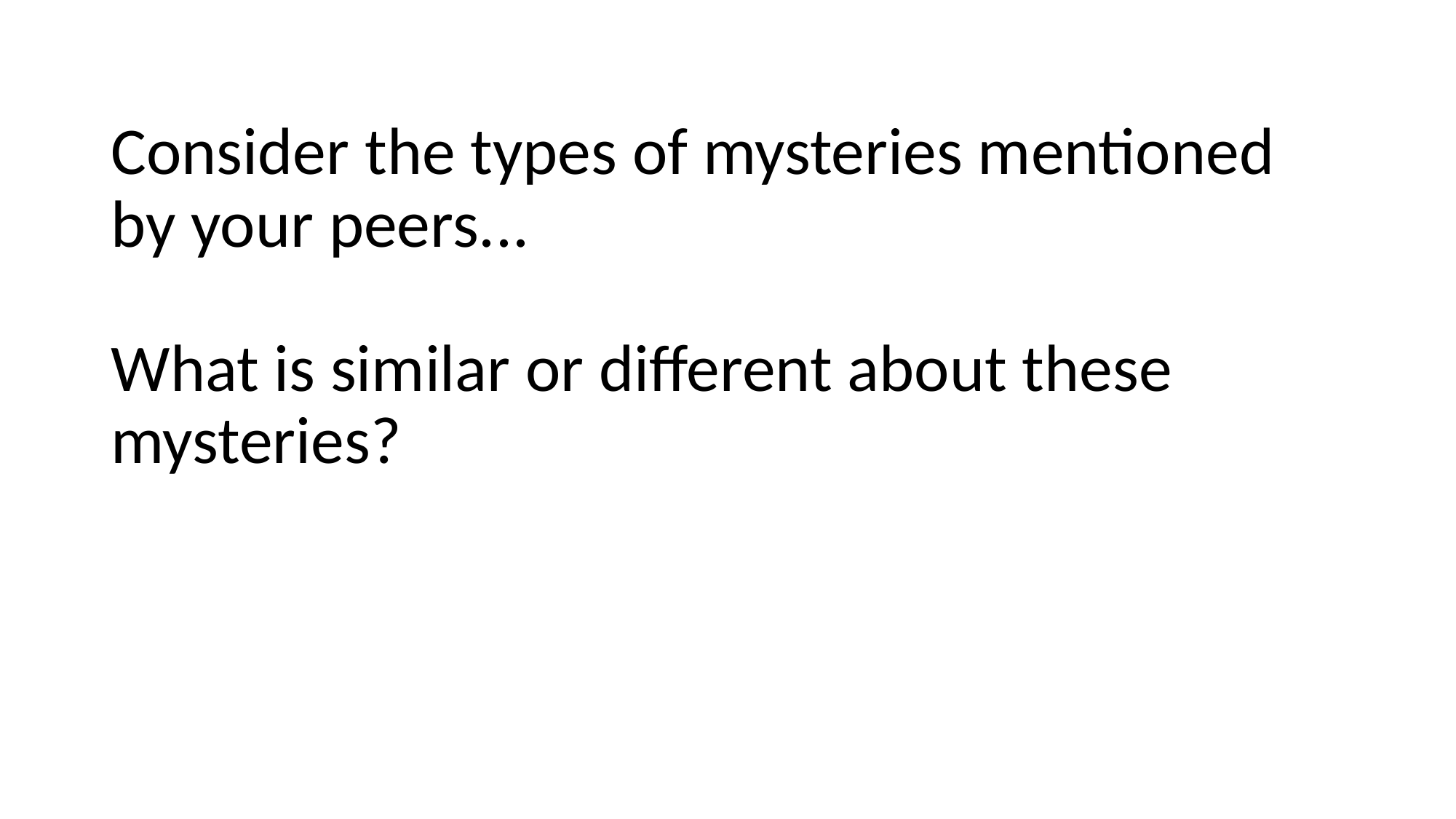

# Consider the types of mysteries mentioned by your peers... What is similar or different about these mysteries?